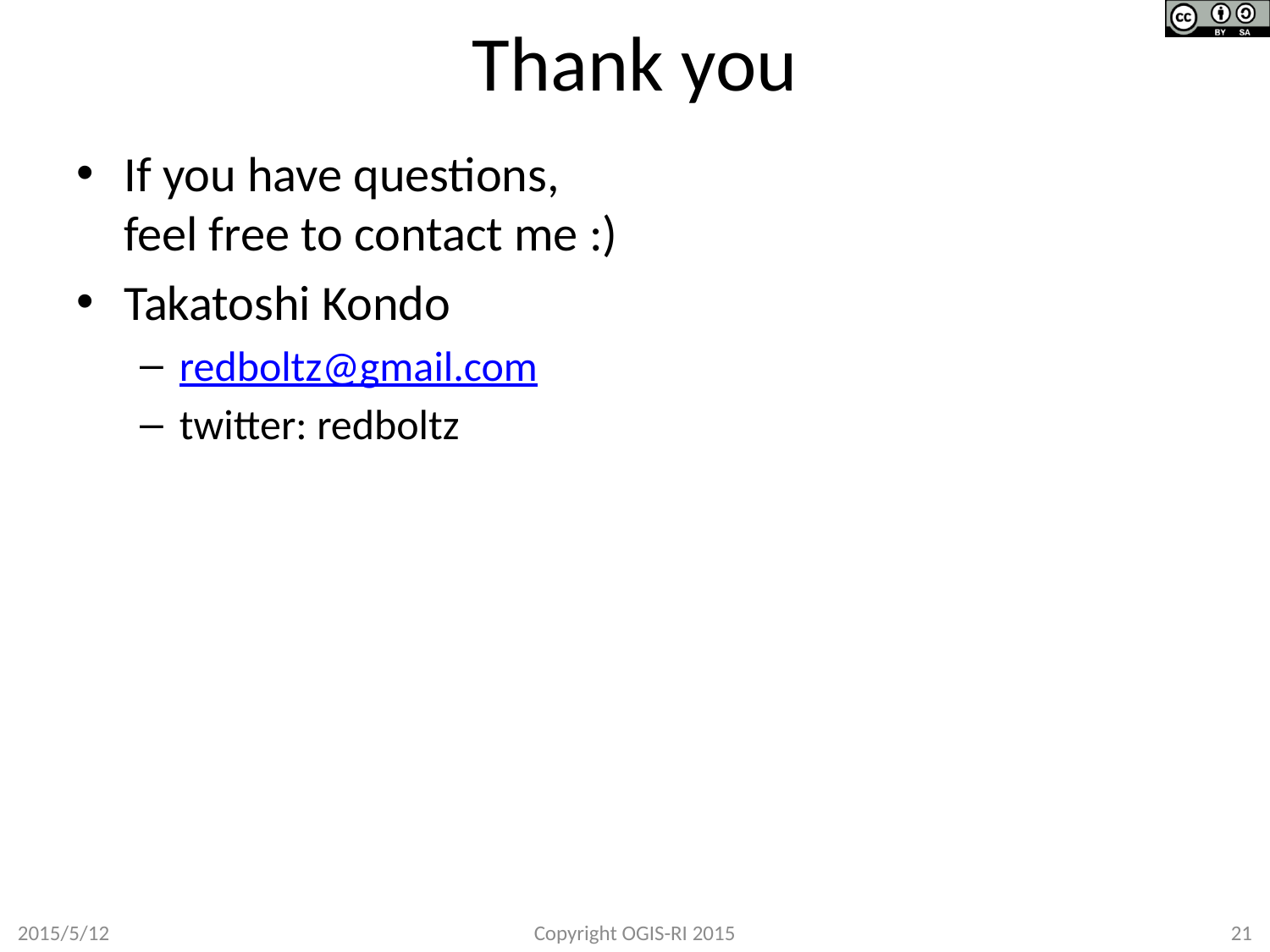

# Thank you
If you have questions,
feel free to contact me :)
Takatoshi Kondo
redboltz@gmail.com
twitter: redboltz

2015/5/12
Copyright OGIS-RI 2015
21